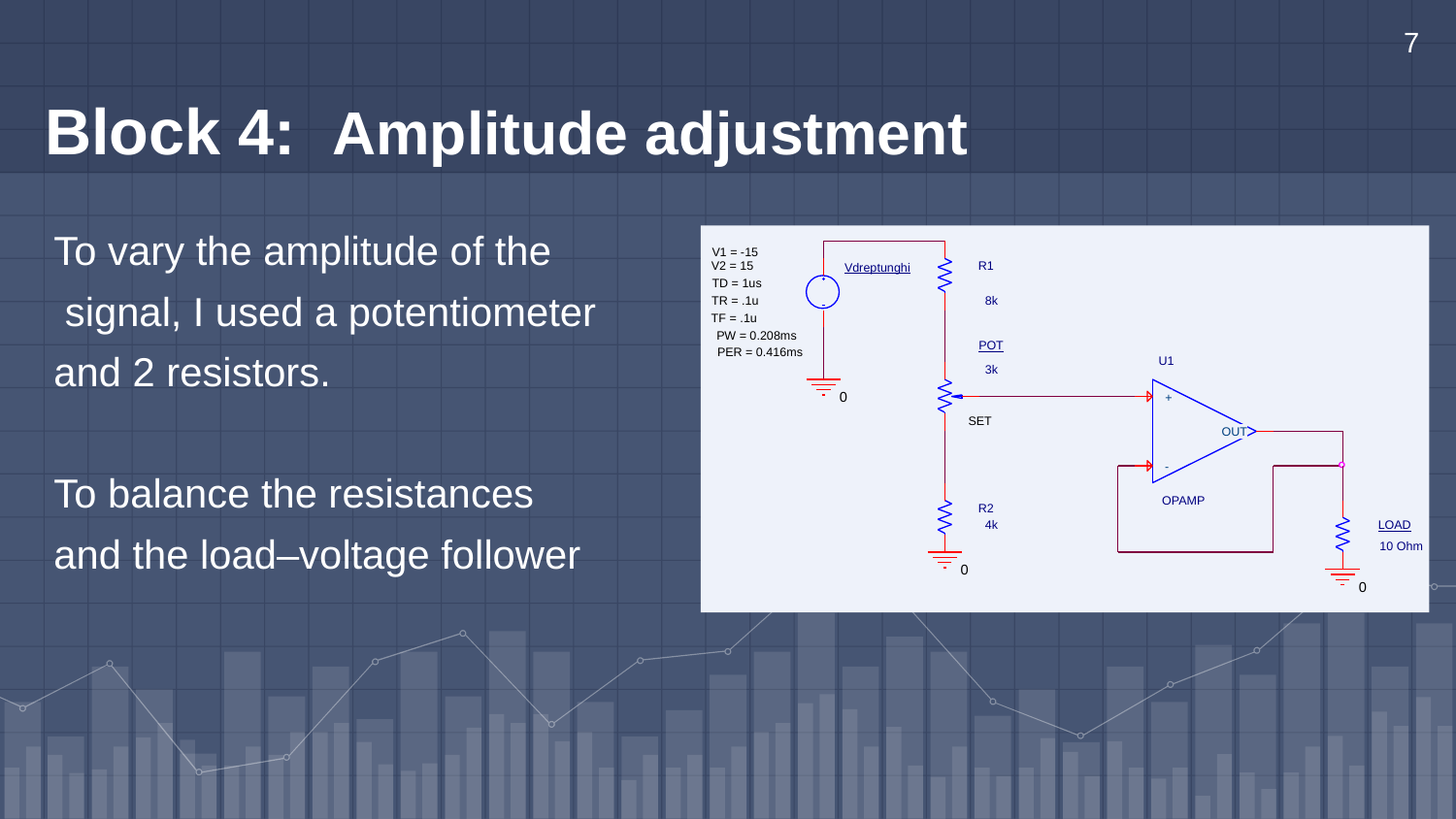

7
# Block 4:  Amplitude adjustment
To vary the amplitude of the
 signal, I used a potentiometer
and 2 resistors.

To balance the resistances
and the load–voltage follower

V1 = -15
V2 = 15

R1
Vdreptunghi

TD = 1us

TR = .1u

8k

TF = .1u

PW = 0.208ms

POT
PER = 0.416ms
U1

3k

0

+

SET
OUT

-

OPAMP

R2

4k

LOAD

10 Ohm

0

0